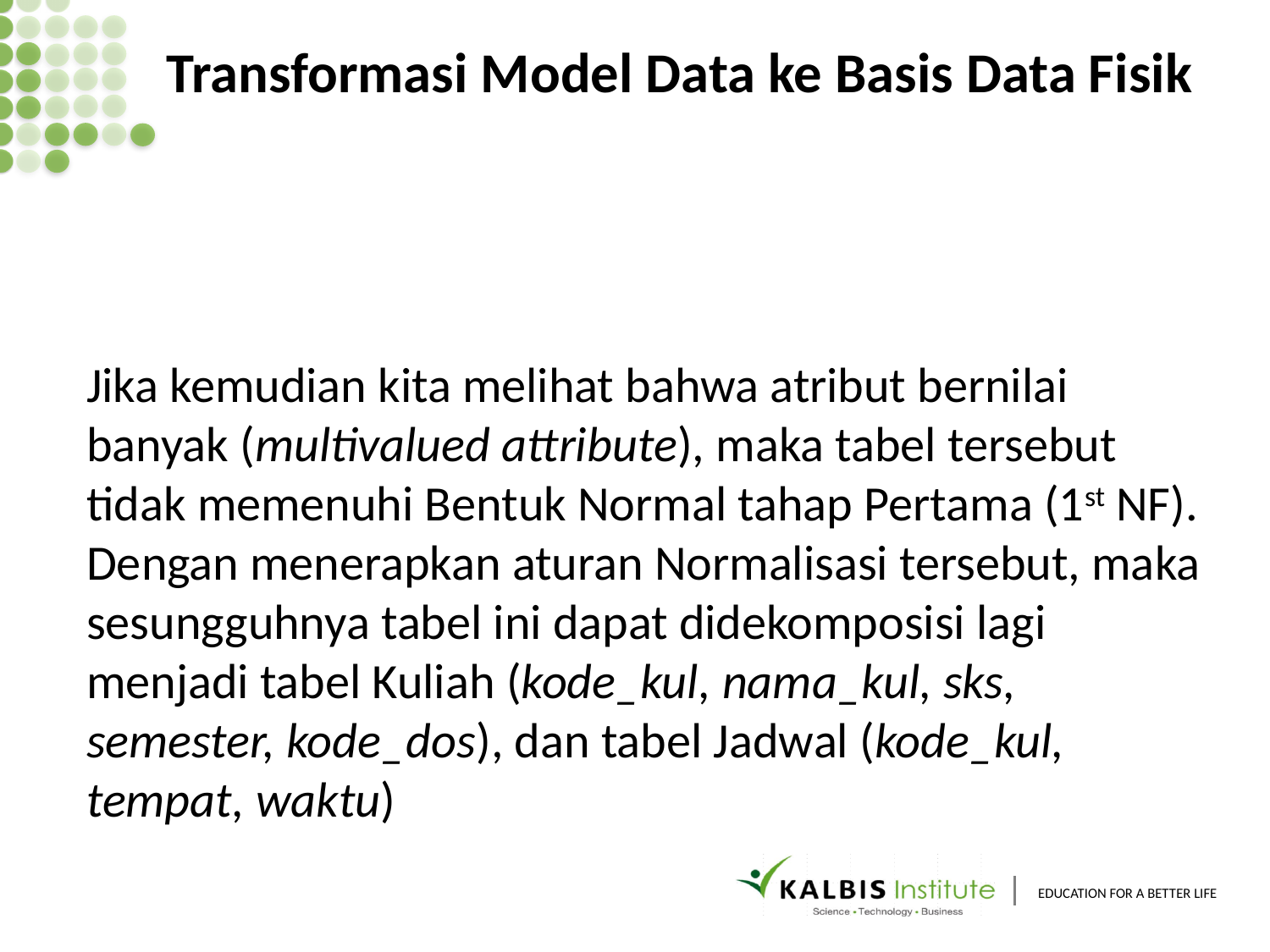

Transformasi Model Data ke Basis Data Fisik
Jika kemudian kita melihat bahwa atribut bernilai banyak (multivalued attribute), maka tabel tersebut tidak memenuhi Bentuk Normal tahap Pertama (1st NF). Dengan menerapkan aturan Normalisasi tersebut, maka sesungguhnya tabel ini dapat didekomposisi lagi menjadi tabel Kuliah (kode_kul, nama_kul, sks, semester, kode_dos), dan tabel Jadwal (kode_kul, tempat, waktu)